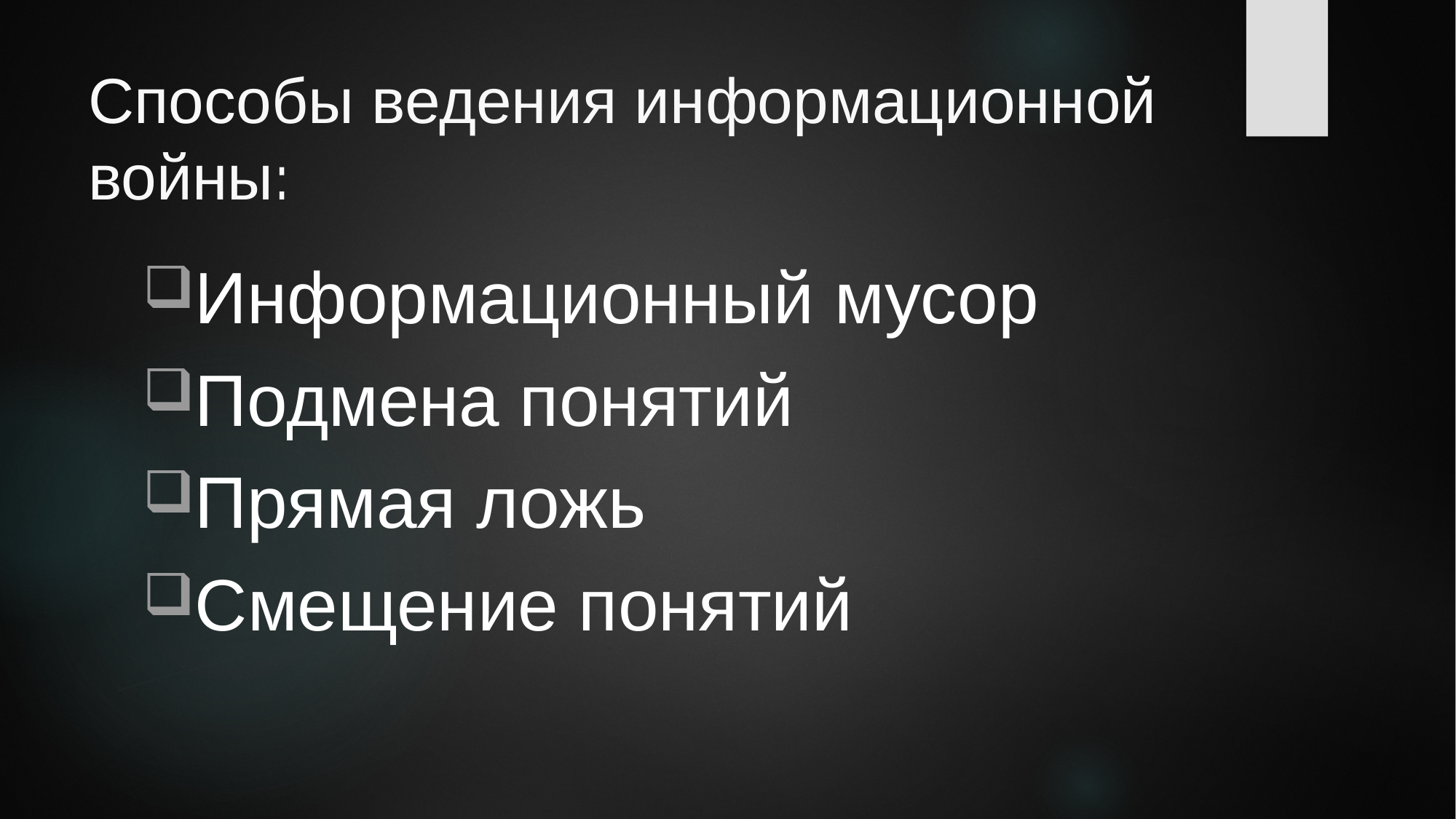

# Способы ведения информационной войны:
Информационный мусор
Подмена понятий
Прямая ложь
Смещение понятий